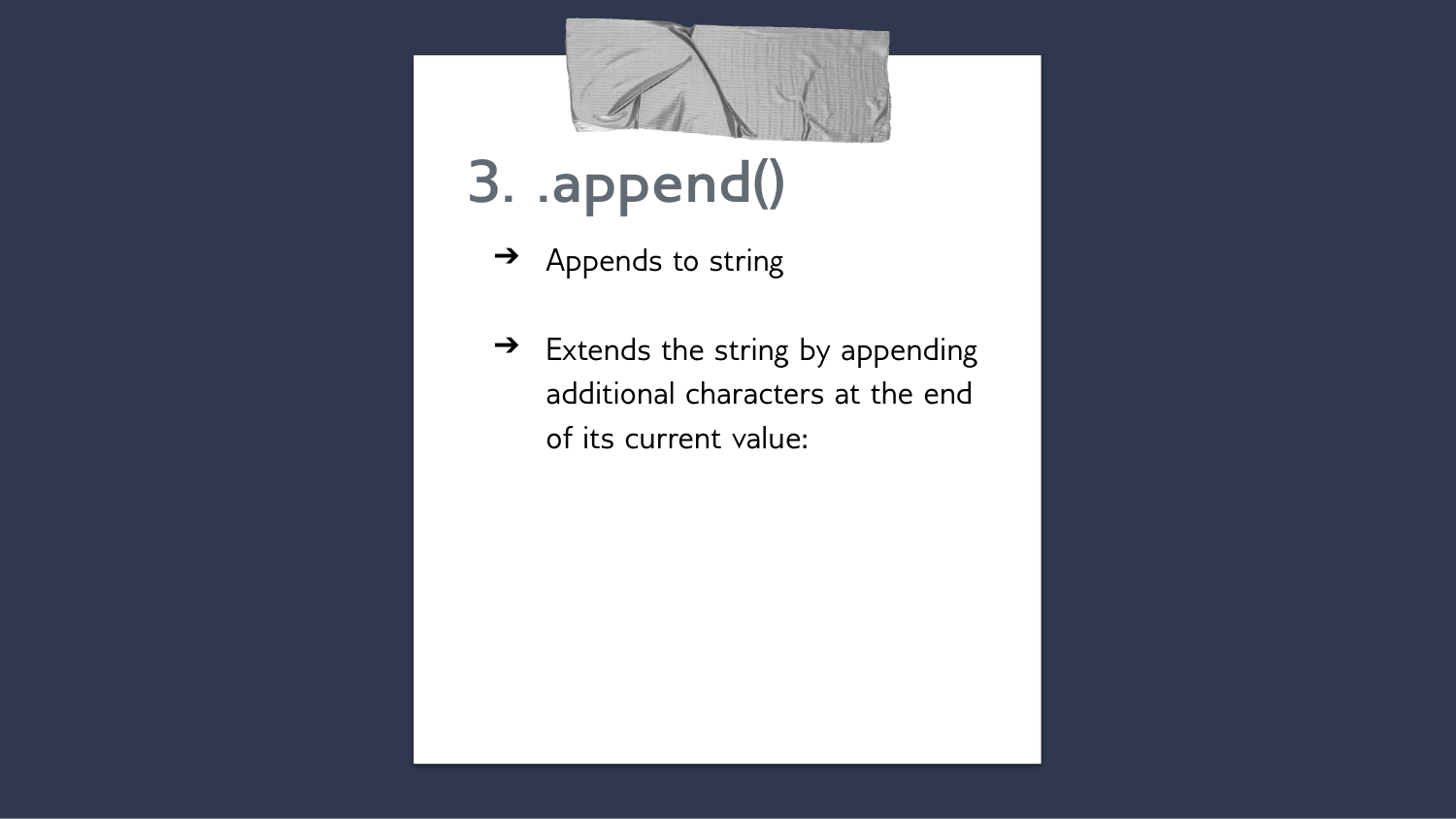

# 3. .append()
Appends to string

Extends the string by appending additional characters at the end of its current value: